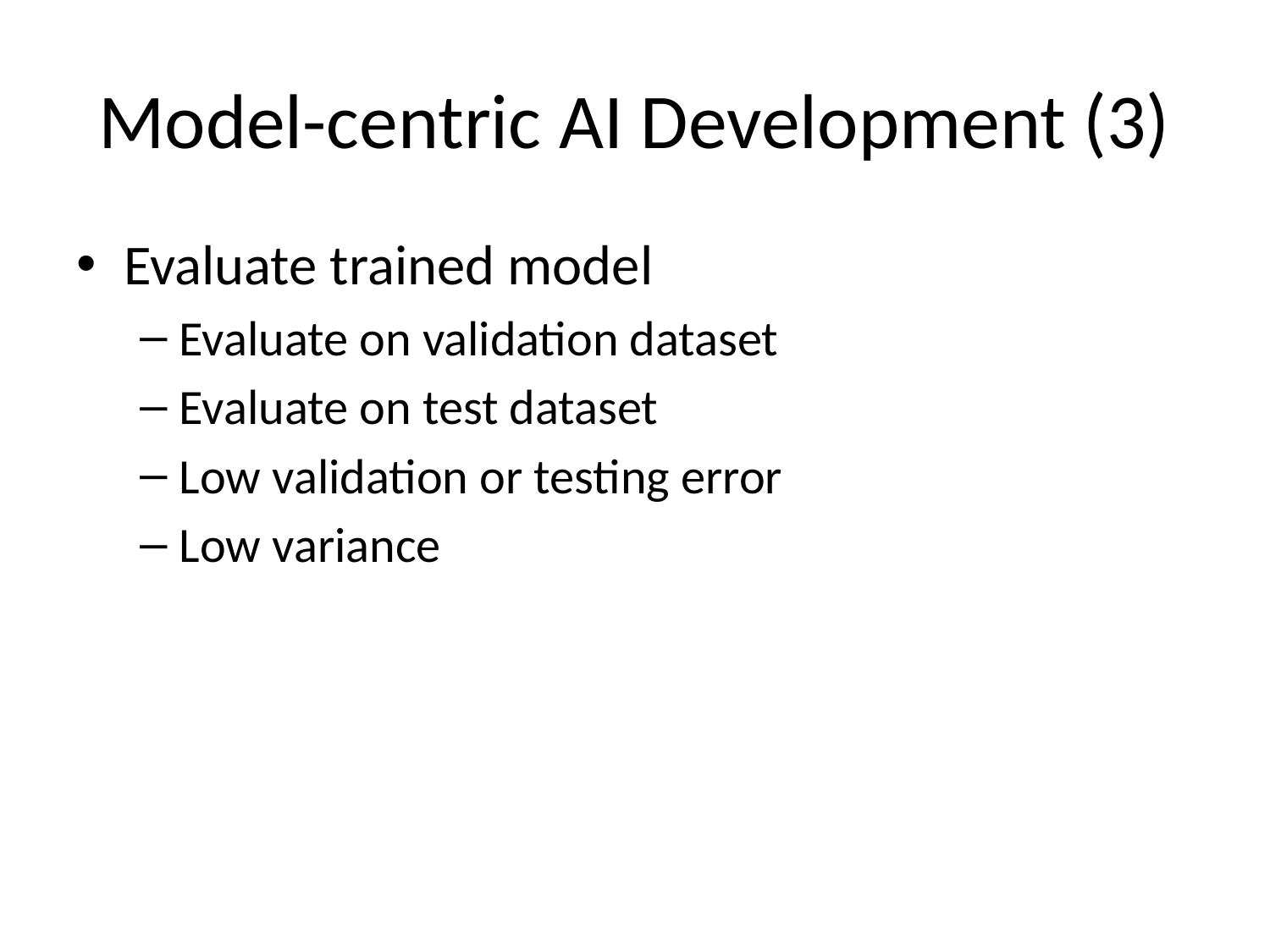

# Model-centric AI Development (3)
Evaluate trained model
Evaluate on validation dataset
Evaluate on test dataset
Low validation or testing error
Low variance